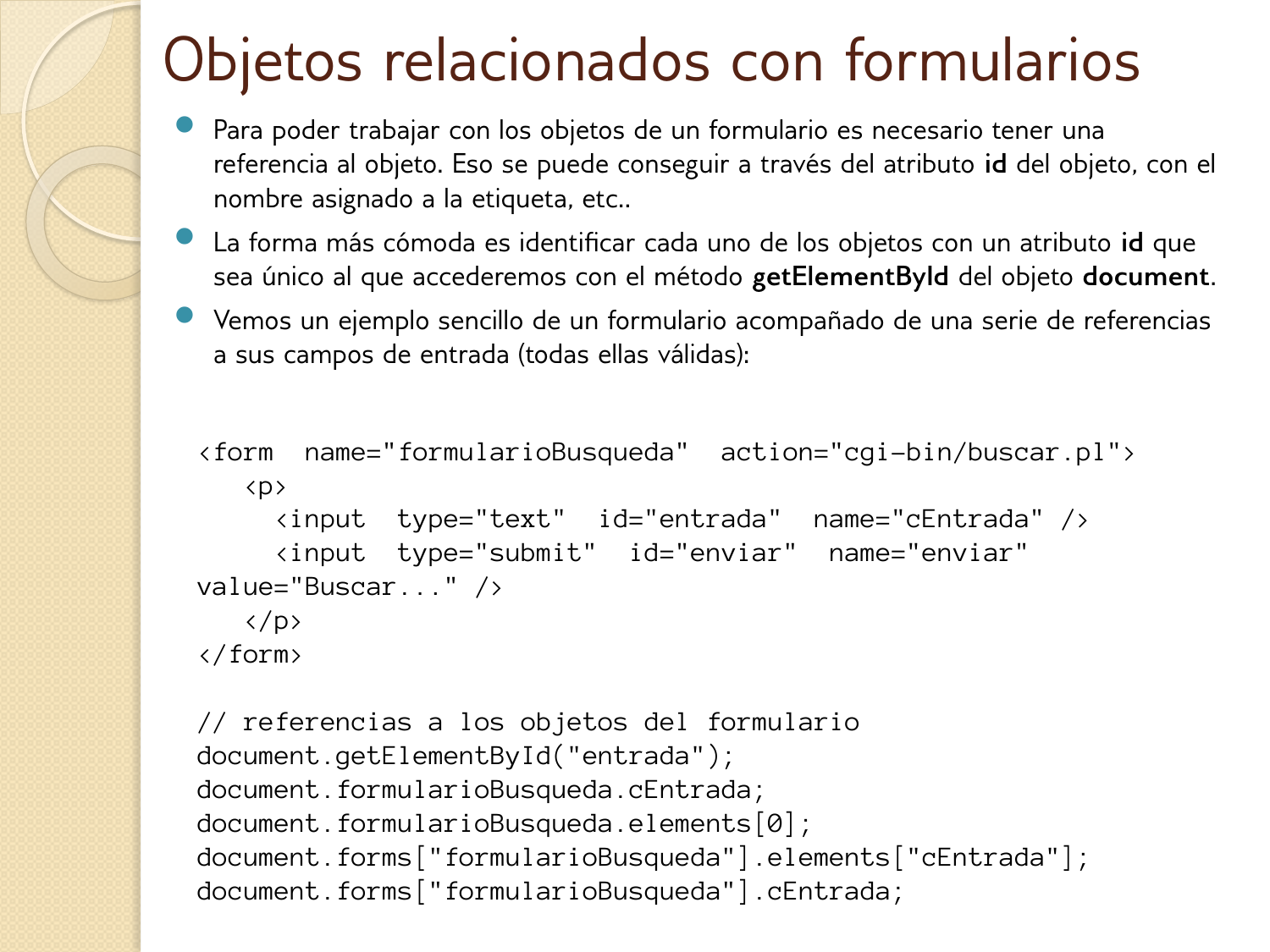

# Objetos relacionados con formularios
Para poder trabajar con los objetos de un formulario es necesario tener una referencia al objeto. Eso se puede conseguir a través del atributo id del objeto, con el nombre asignado a la etiqueta, etc..
La forma más cómoda es identificar cada uno de los objetos con un atributo id que sea único al que accederemos con el método getElementById del objeto document.
Vemos un ejemplo sencillo de un formulario acompañado de una serie de referencias a sus campos de entrada (todas ellas válidas):

<form  name="formularioBusqueda"  action="cgi-bin/buscar.pl">
   <p>
     <input  type="text"  id="entrada"  name="cEntrada" />
     <input  type="submit"  id="enviar"  name="enviar"  value="Buscar..." />
   </p>
</form>

// referencias a los objetos del formulario
document.getElementById("entrada");
document.formularioBusqueda.cEntrada;
document.formularioBusqueda.elements[0];
document.forms["formularioBusqueda"].elements["cEntrada"];
document.forms["formularioBusqueda"].cEntrada;